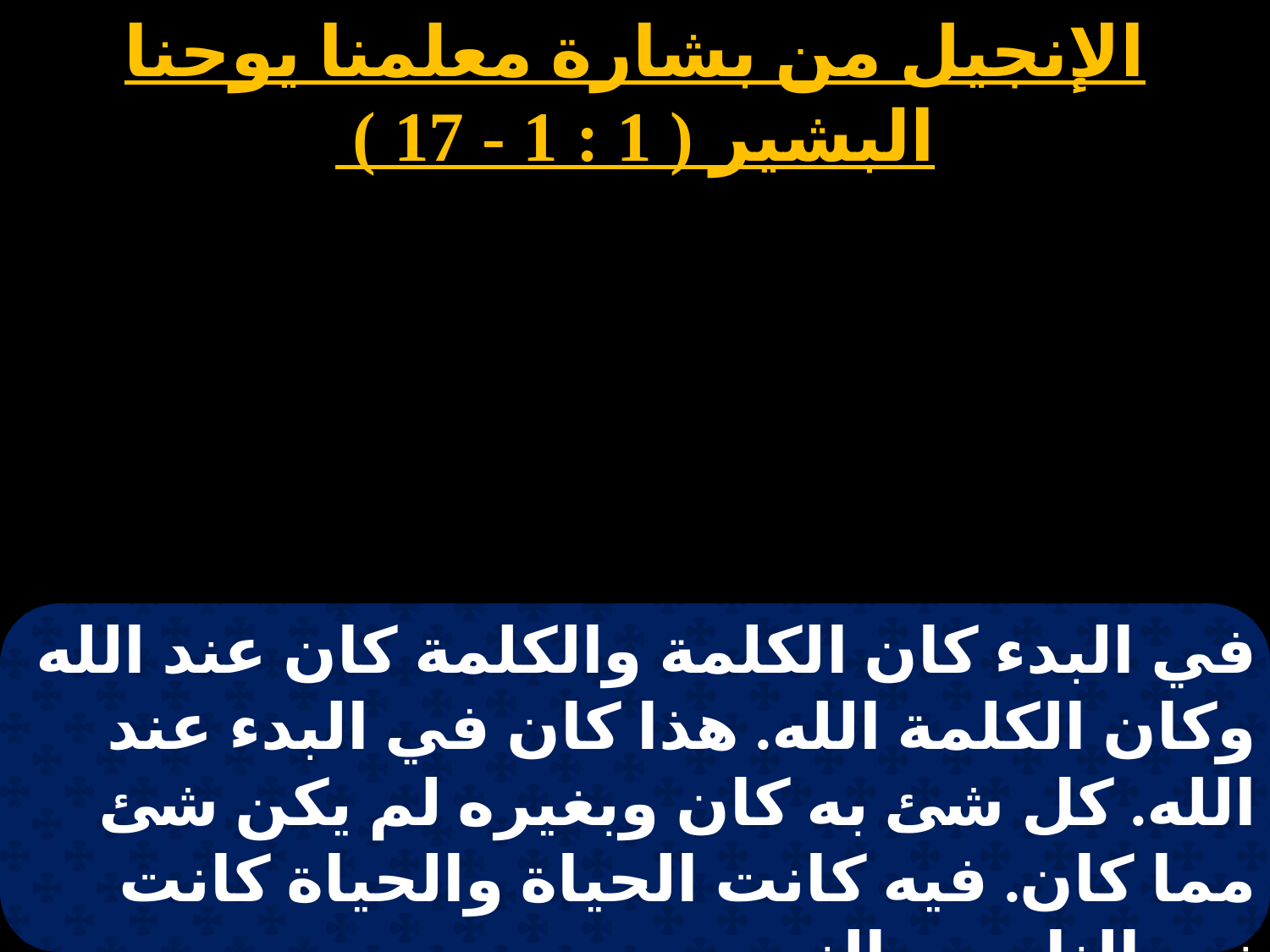

الإنجيل من بشارة معلمنا يوحنا البشير ( 1 : 1 - 17 )
في البدء كان الكلمة والكلمة كان عند الله وكان الكلمة الله. هذا كان في البدء عند الله. كل شئ به كان وبغيره لم يكن شئ مما كان. فيه كانت الحياة والحياة كانت نور الناس. والنور